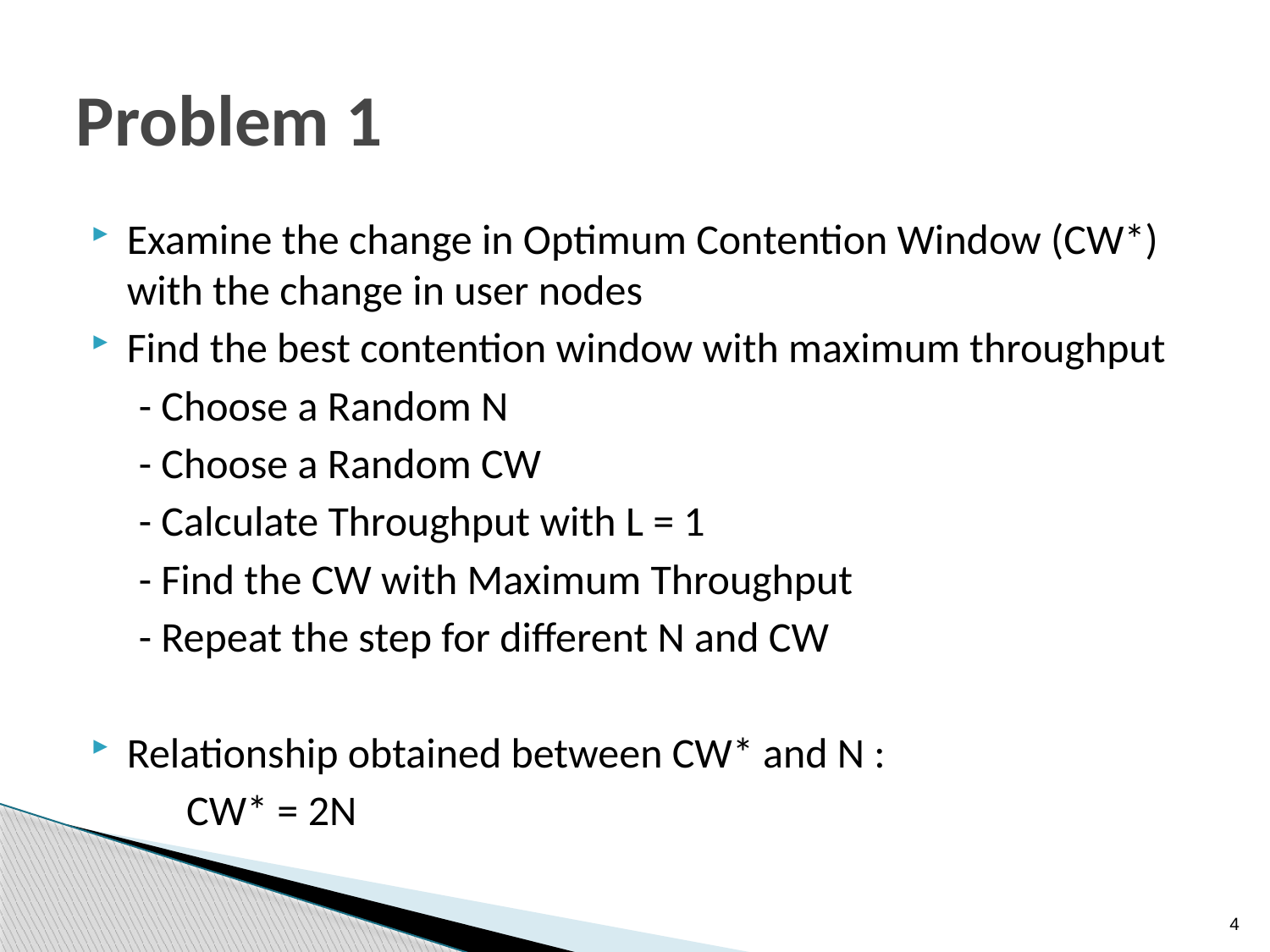

# Problem 1
Examine the change in Optimum Contention Window (CW*) with the change in user nodes
Find the best contention window with maximum throughput
     - Choose a Random N
     - Choose a Random CW
     - Calculate Throughput with L = 1
     - Find the CW with Maximum Throughput
     - Repeat the step for different N and CW

Relationship obtained between CW* and N :
          CW* = 2N

4